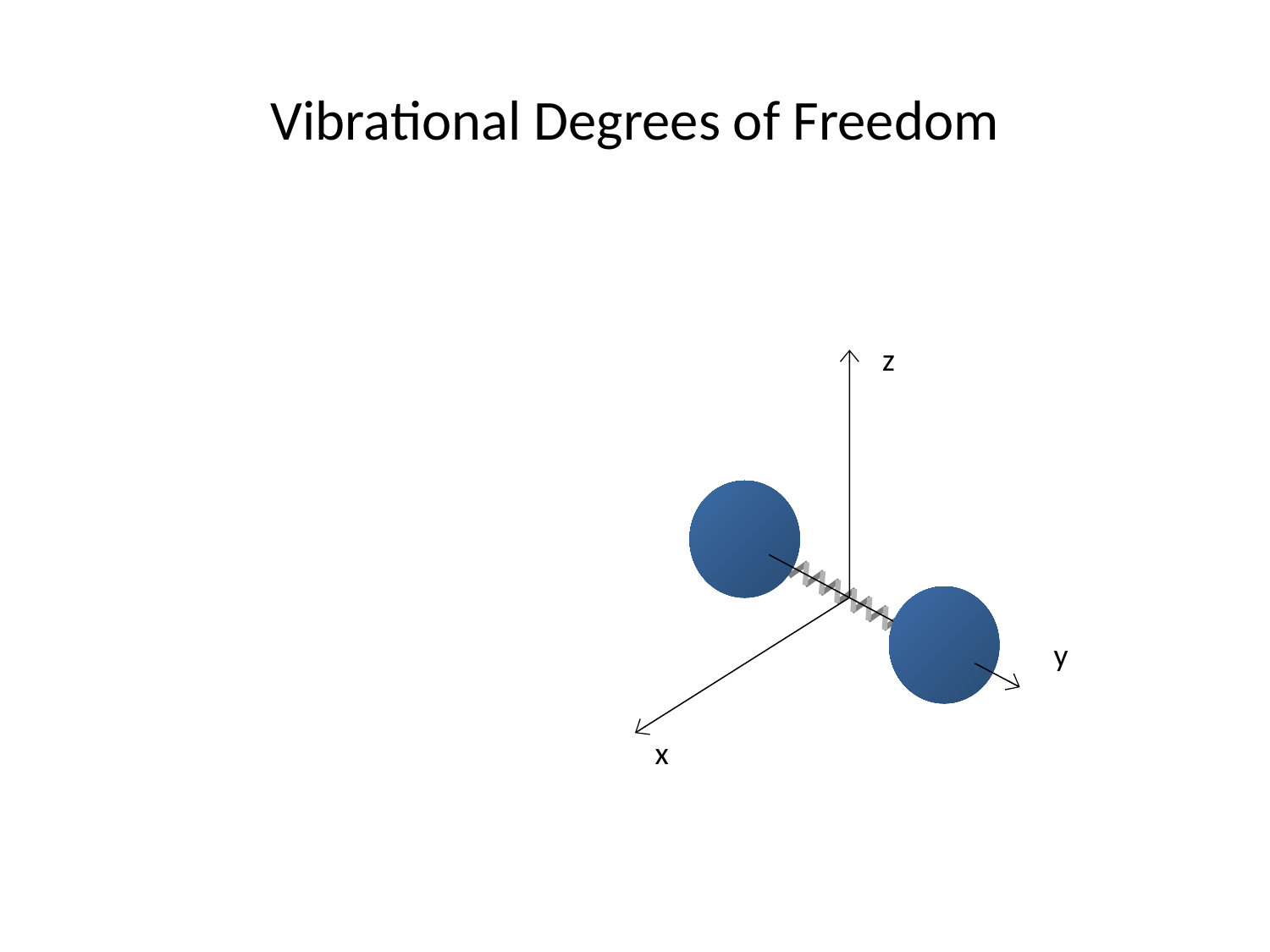

# Vibrational Degrees of Freedom
z

y

x